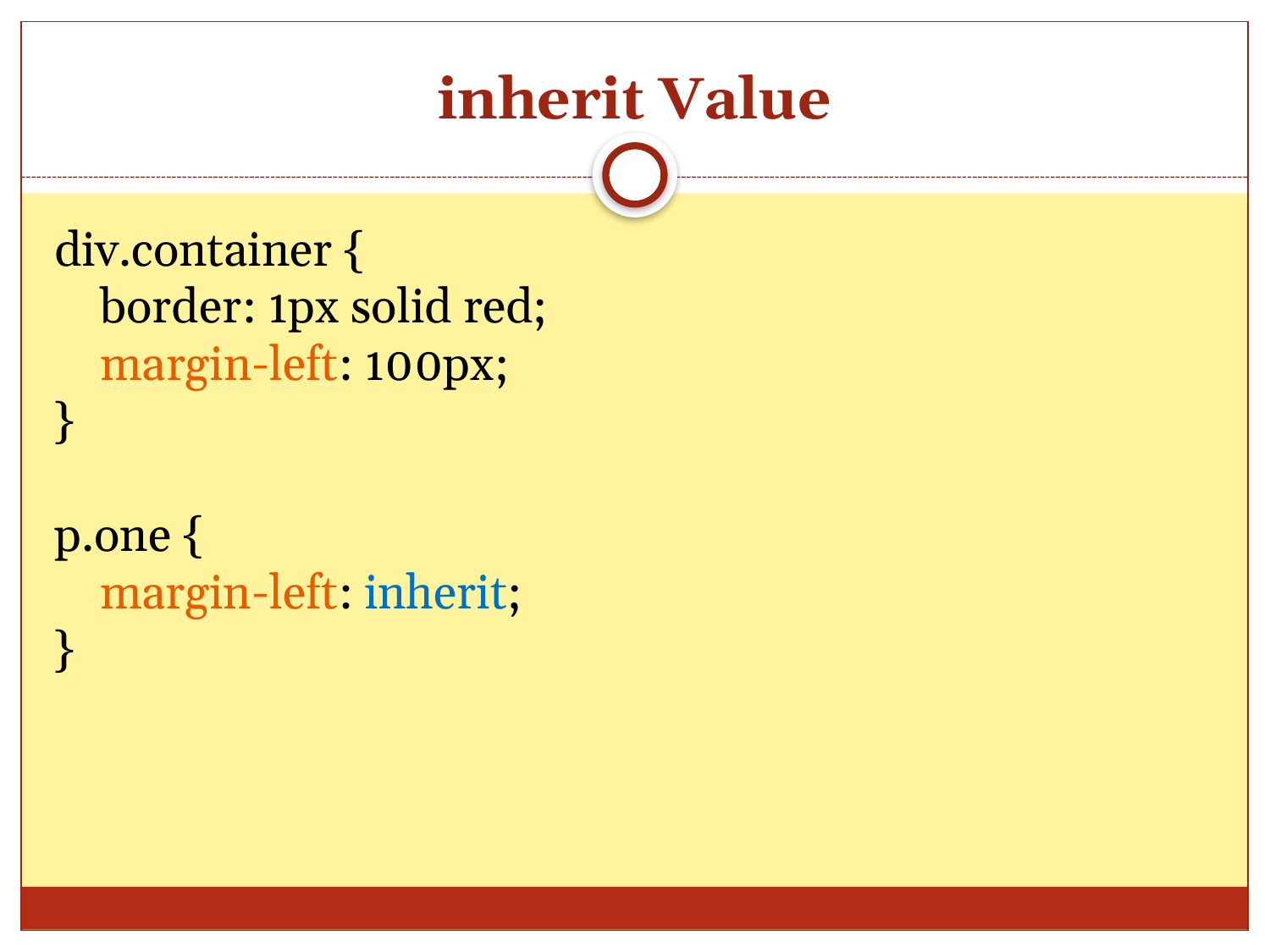

# inherit Value
div.container {
    border: 1px solid red;
    margin-left: 100px;
}
p.one {
    margin-left: inherit;
}